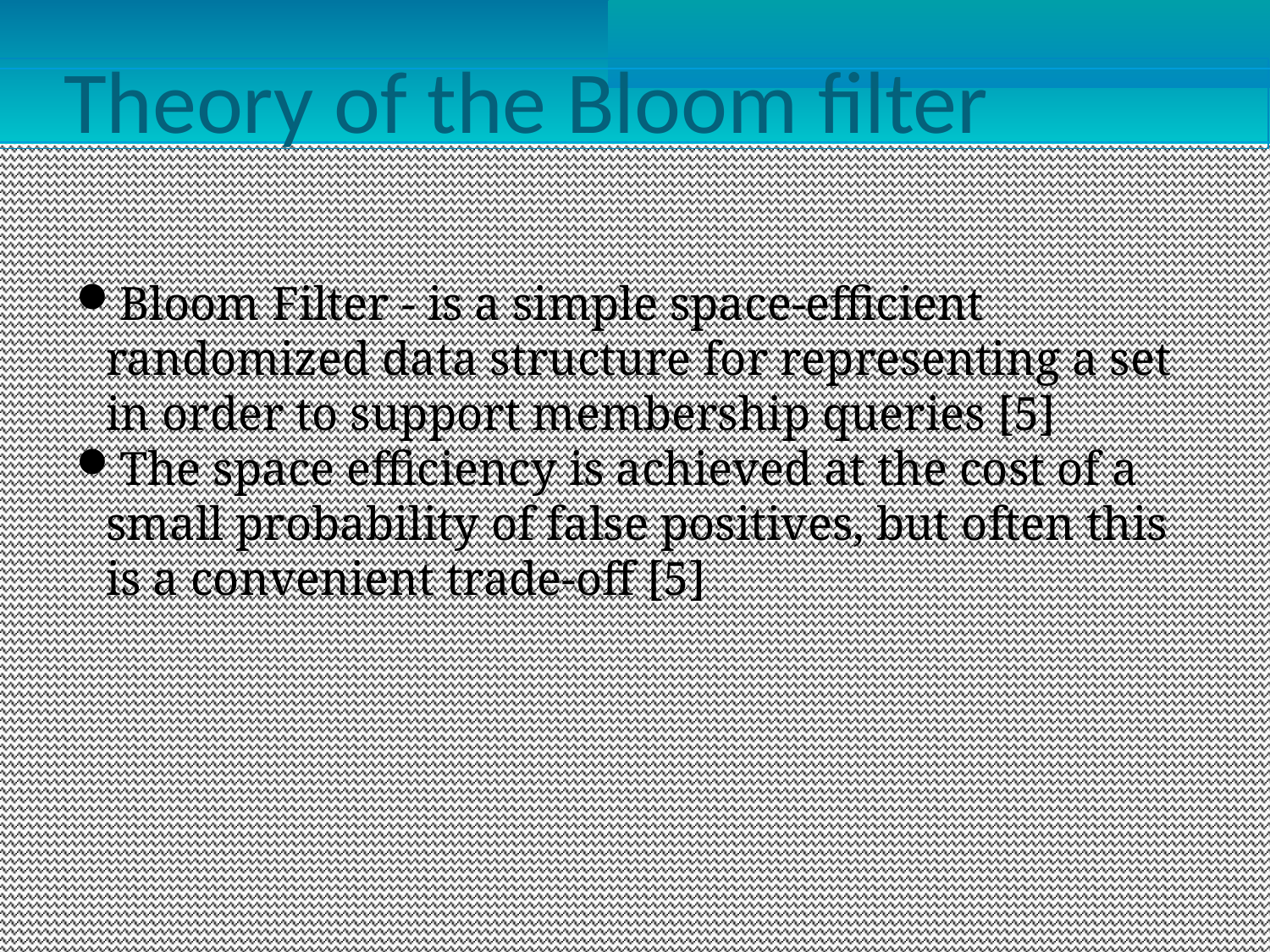

Theory of the Bloom filter

Bloom Filter - is a simple space-efficient randomized data structure for representing a set in order to support membership queries [5]
The space efficiency is achieved at the cost of a small probability of false positives, but often this is a convenient trade-off [5]